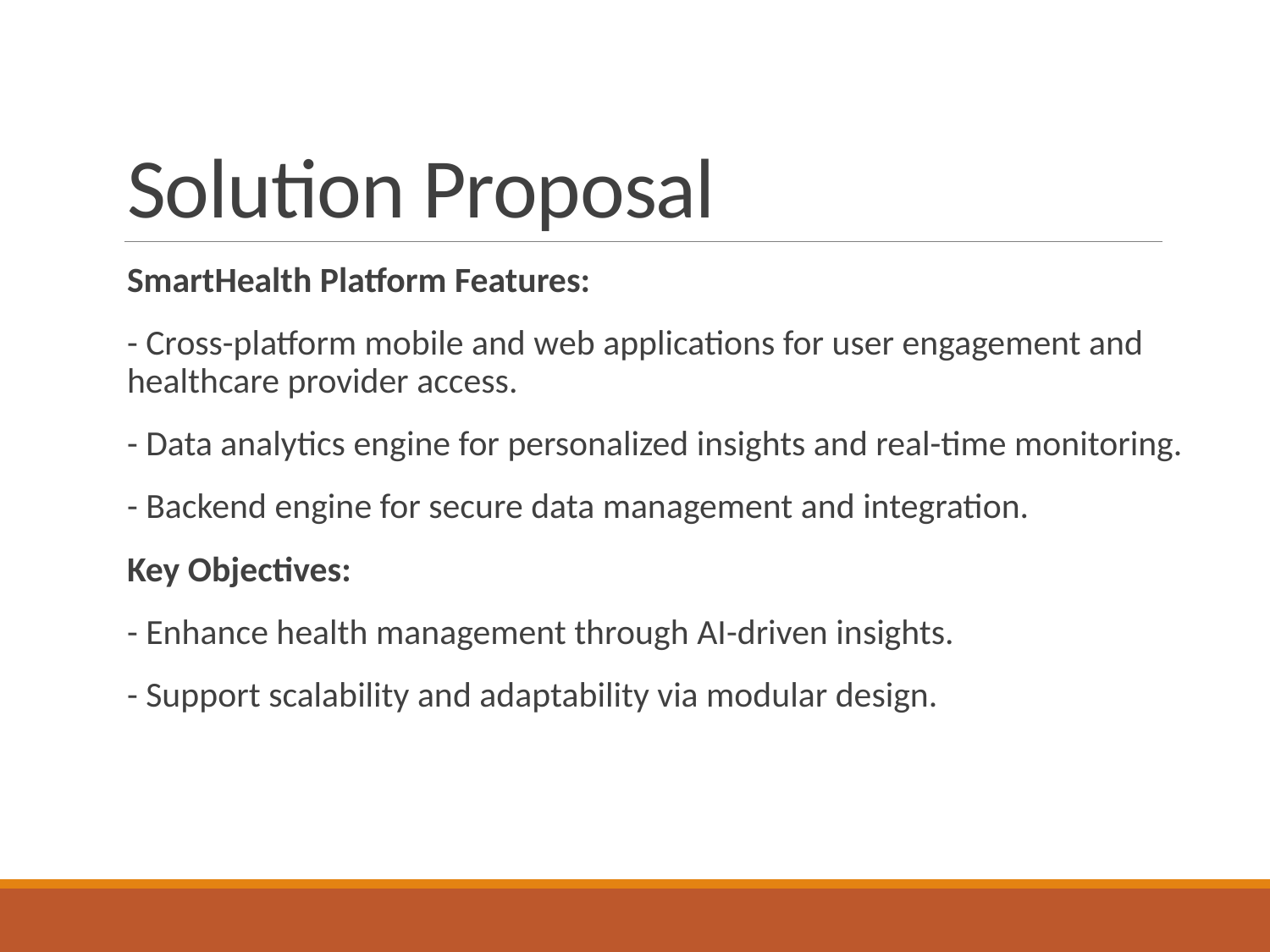

# Solution Proposal
SmartHealth Platform Features:
- Cross-platform mobile and web applications for user engagement and healthcare provider access.
- Data analytics engine for personalized insights and real-time monitoring.
- Backend engine for secure data management and integration.
Key Objectives:
- Enhance health management through AI-driven insights.
- Support scalability and adaptability via modular design.